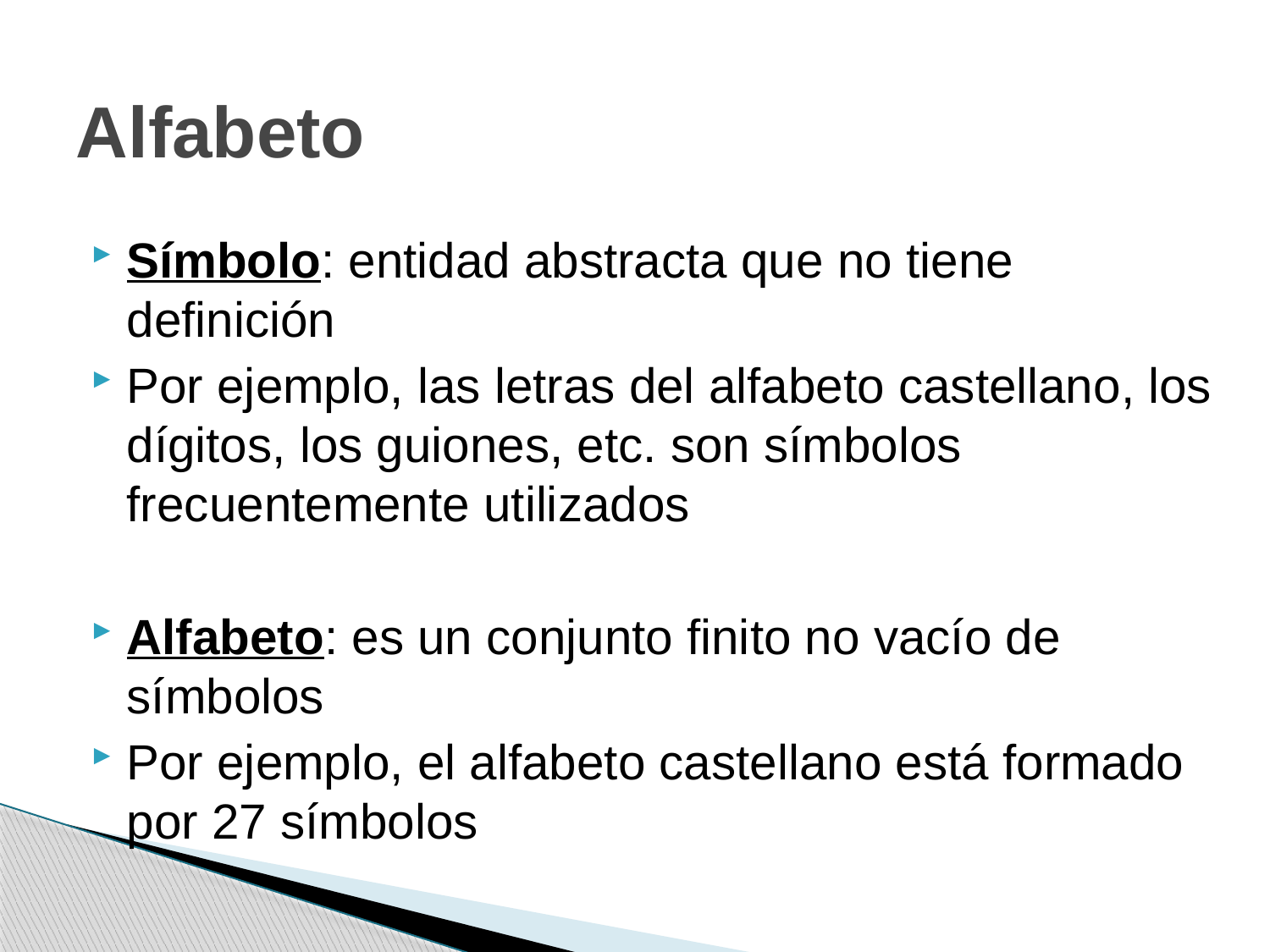

# Alfabeto
Símbolo: entidad abstracta que no tiene definición
Por ejemplo, las letras del alfabeto castellano, los dígitos, los guiones, etc. son símbolos frecuentemente utilizados

Alfabeto: es un conjunto finito no vacío de símbolos
Por ejemplo, el alfabeto castellano está formado por 27 símbolos